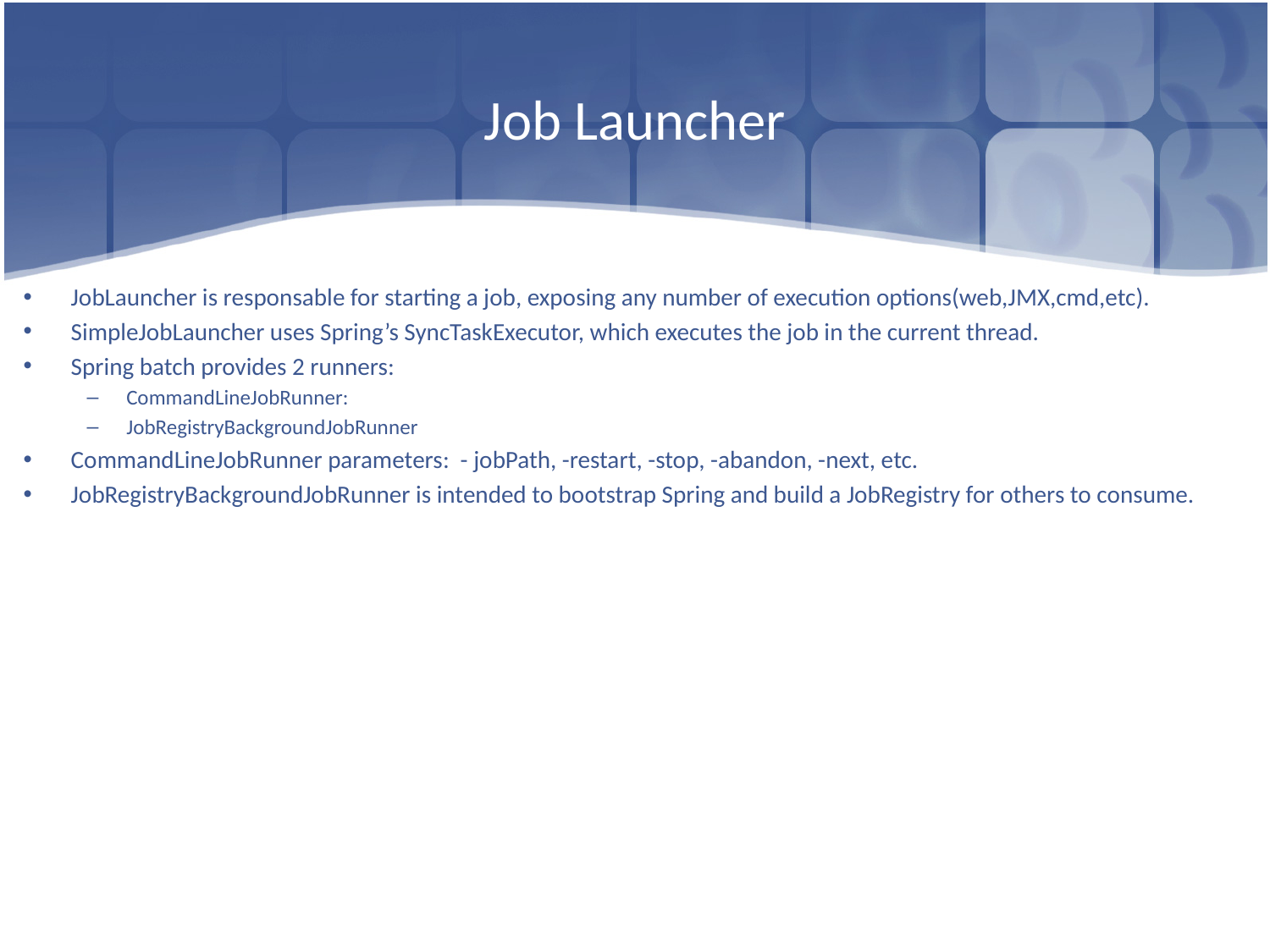

# Job Launcher
JobLauncher is responsable for starting a job, exposing any number of execution options(web,JMX,cmd,etc).
SimpleJobLauncher uses Spring’s SyncTaskExecutor, which executes the job in the current thread.
Spring batch provides 2 runners:
CommandLineJobRunner:
JobRegistryBackgroundJobRunner
CommandLineJobRunner parameters:  - jobPath, -restart, -stop, -abandon, -next, etc.
JobRegistryBackgroundJobRunner is intended to bootstrap Spring and build a JobRegistry for others to consume.